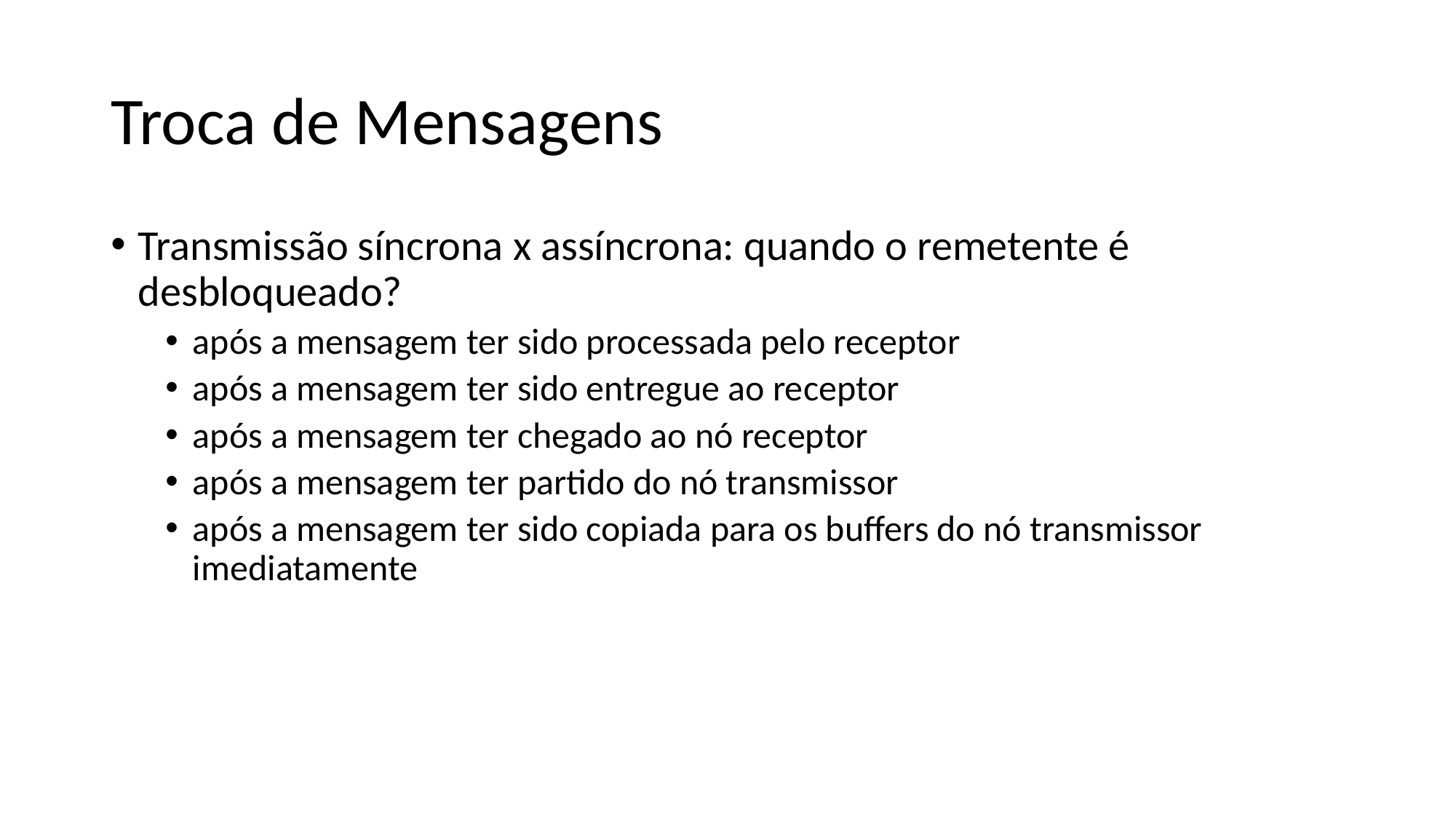

# Troca de Mensagens
Transmissão síncrona x assíncrona: quando o remetente é desbloqueado?
após a mensagem ter sido processada pelo receptor
após a mensagem ter sido entregue ao receptor
após a mensagem ter chegado ao nó receptor
após a mensagem ter partido do nó transmissor
após a mensagem ter sido copiada para os buffers do nó transmissor imediatamente